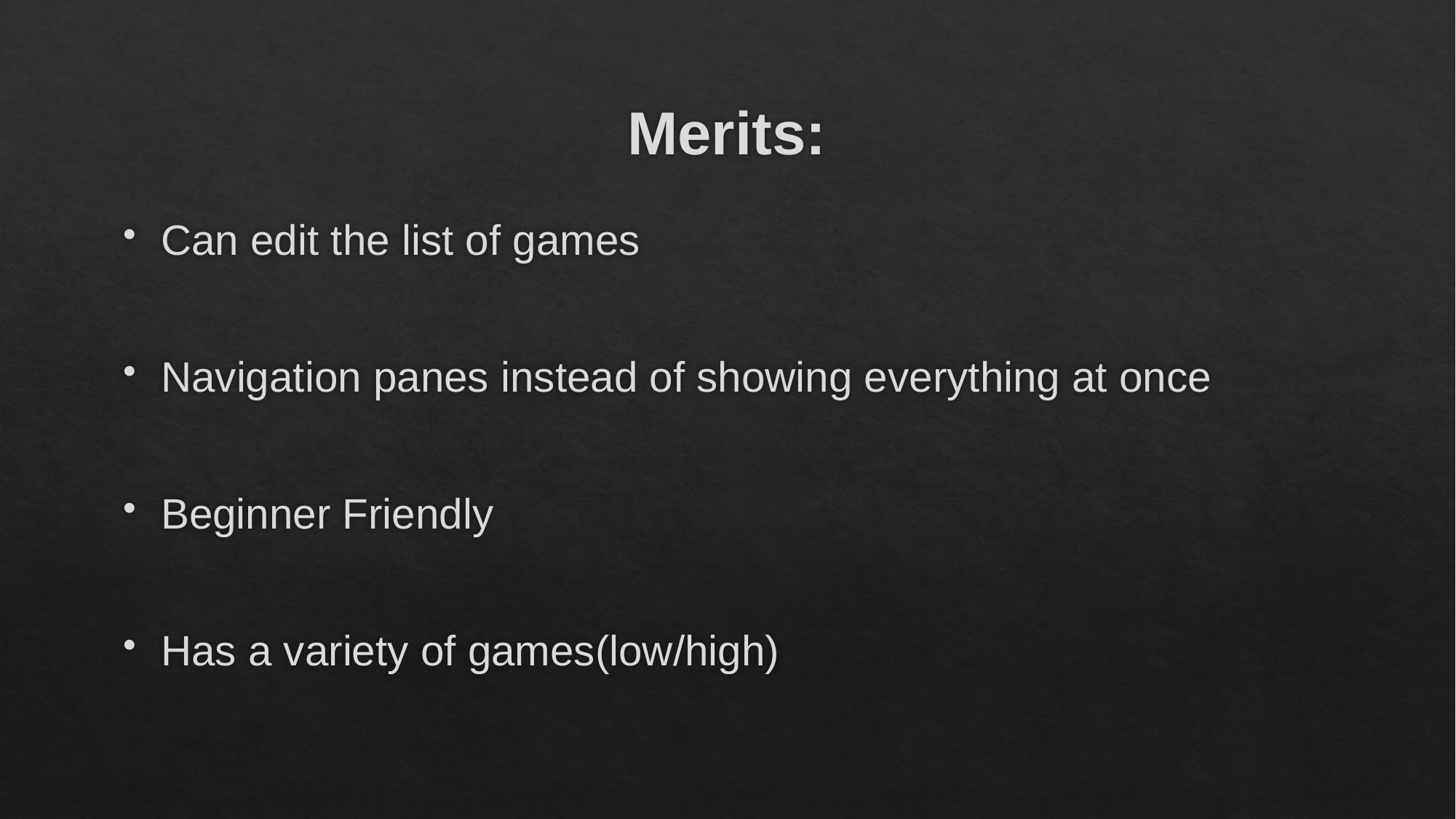

# Merits:
Can edit the list of games

Navigation panes instead of showing everything at once

Beginner Friendly

Has a variety of games(low/high)